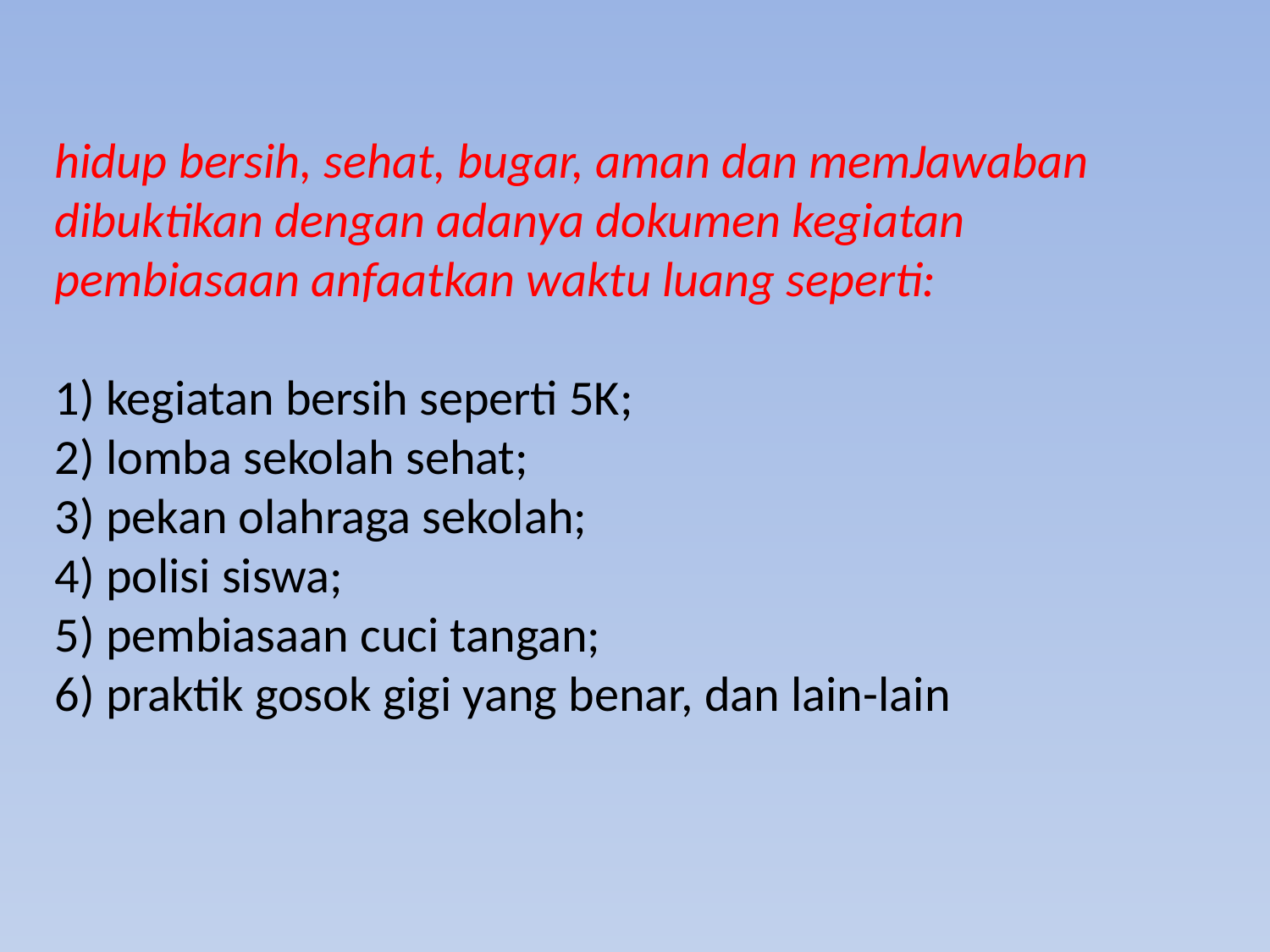

hidup bersih, sehat, bugar, aman dan memJawaban dibuktikan dengan adanya dokumen kegiatan pembiasaan anfaatkan waktu luang seperti:

1) kegiatan bersih seperti 5K;
2) lomba sekolah sehat;
3) pekan olahraga sekolah;
4) polisi siswa;
5) pembiasaan cuci tangan;
6) praktik gosok gigi yang benar, dan lain-lain